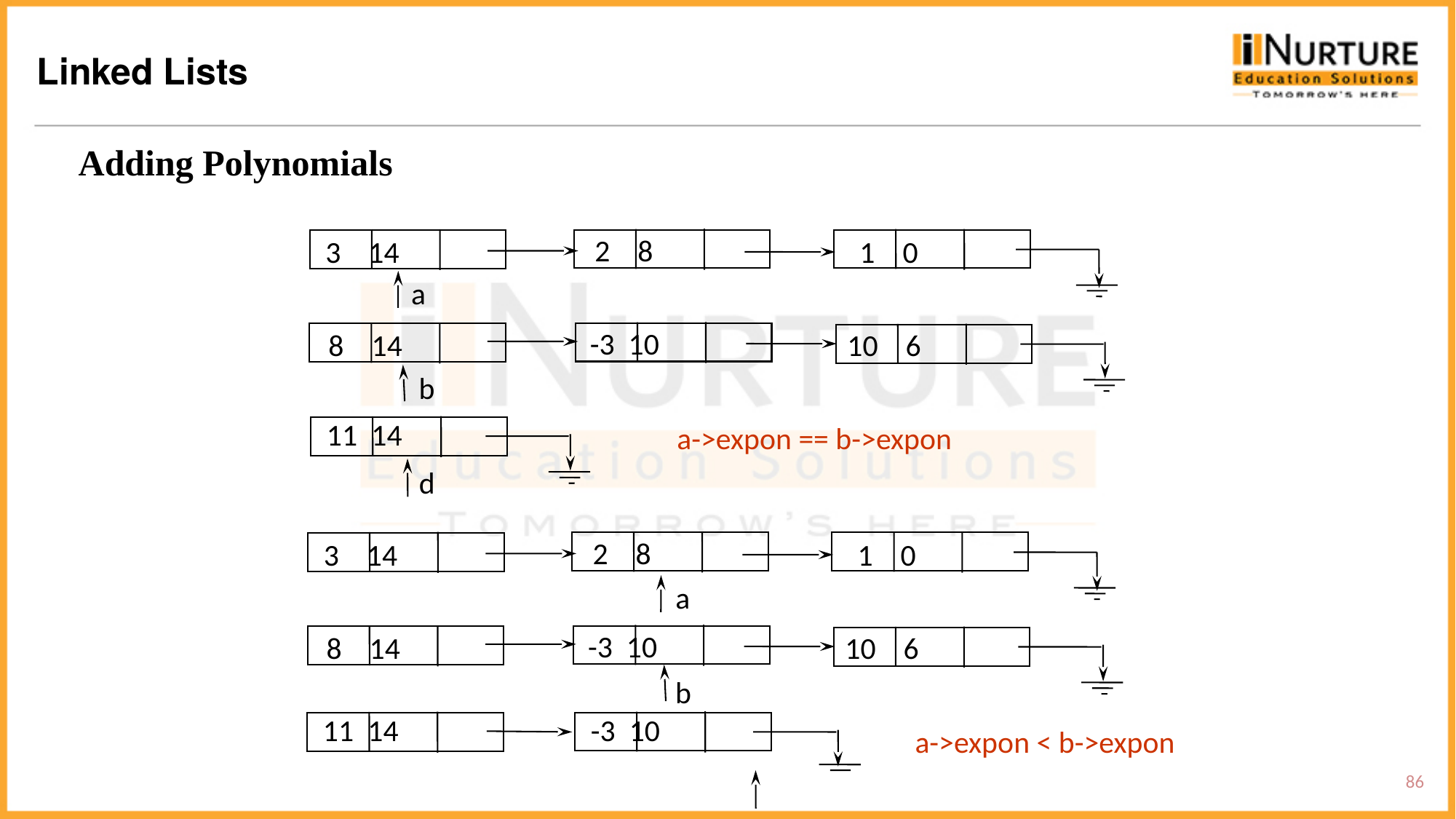

Linked Lists
Adding Polynomials
2    8
1    0
3    14

a

-3  10
10    6
8    14

b

11  14
a->expon == b->expon

d

2    8
1    0
3    14

a

-3  10
10    6
8    14

b

-3  10
11  14

a->expon < b->expon

86